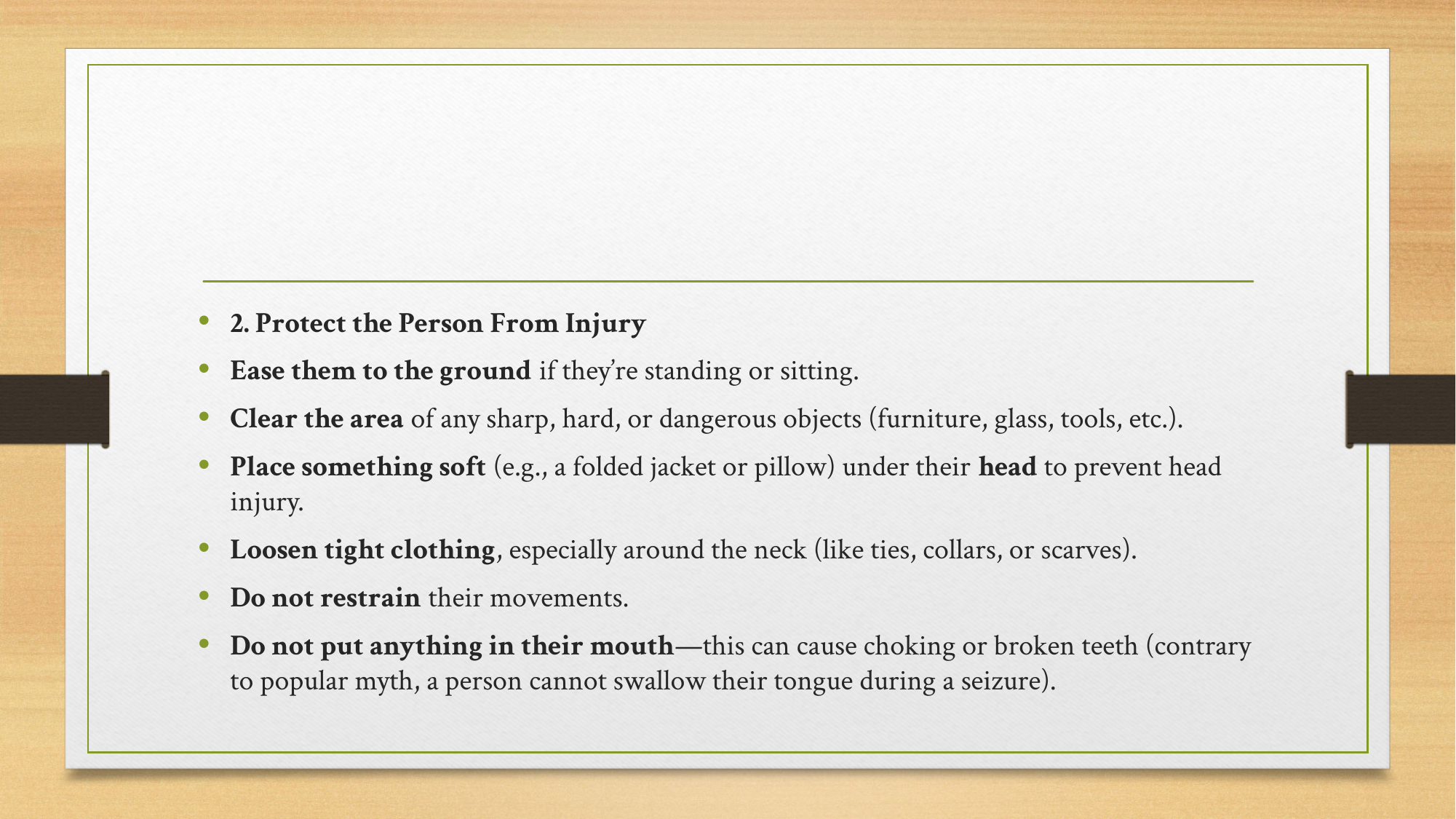

#
2. Protect the Person From Injury
Ease them to the ground if they’re standing or sitting.
Clear the area of any sharp, hard, or dangerous objects (furniture, glass, tools, etc.).
Place something soft (e.g., a folded jacket or pillow) under their head to prevent head injury.
Loosen tight clothing, especially around the neck (like ties, collars, or scarves).
Do not restrain their movements.
Do not put anything in their mouth—this can cause choking or broken teeth (contrary to popular myth, a person cannot swallow their tongue during a seizure).